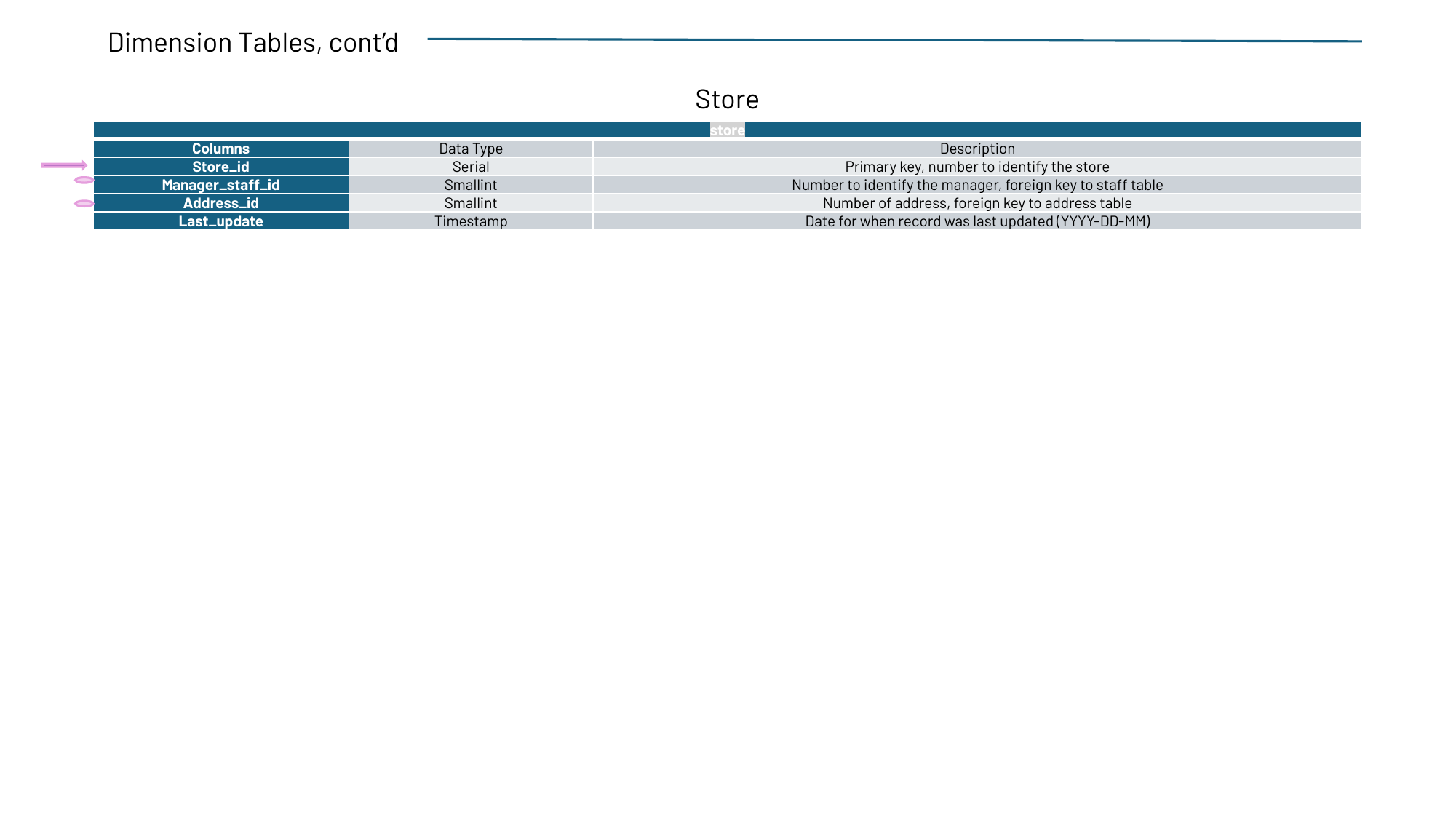

Dimension Tables, cont’d
Store
| store |  |  |
| --- | --- | --- |
| Columns | Data Type | Description |
| Store\_id | Serial | Primary key, number to identify the store |
| Manager\_staff\_id | Smallint | Number to identify the manager, foreign key to staff table |
| Address\_id | Smallint | Number of address, foreign key to address table |
| Last\_update | Timestamp | Date for when record was last updated (YYYY-DD-MM) |